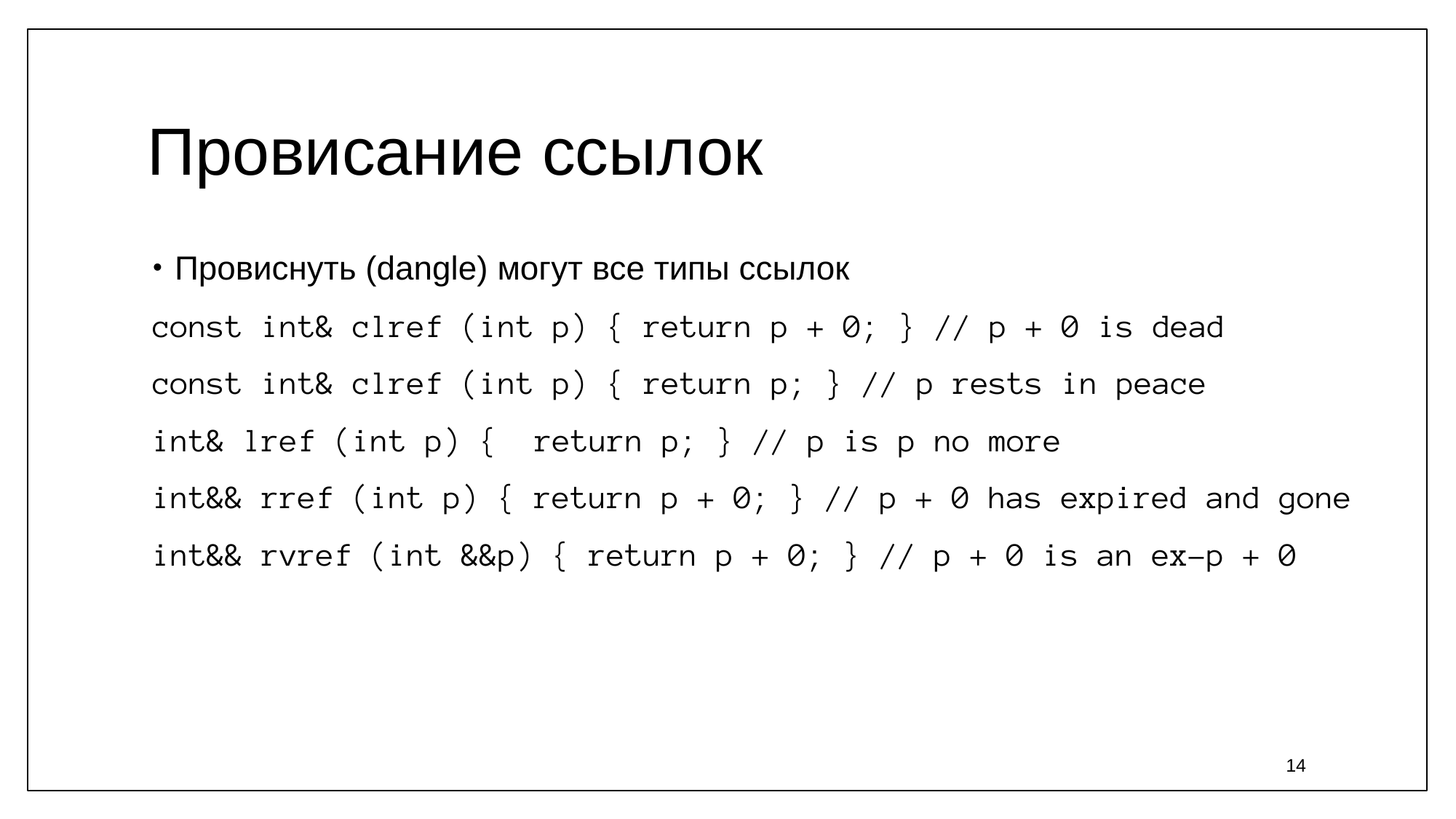

# Провисание ссылок
Провиснуть (dangle) могут все типы ссылок
const int& clref (int p) { return p + 0; } // p + 0 is dead
const int& clref (int p) { return p; } // p rests in peace
int& lref (int p) {  return p; } // p is p no more
int&& rref (int p) { return p + 0; } // p + 0 has expired and gone
int&& rvref (int &&p) { return p + 0; } // p + 0 is an ex-p + 0
14